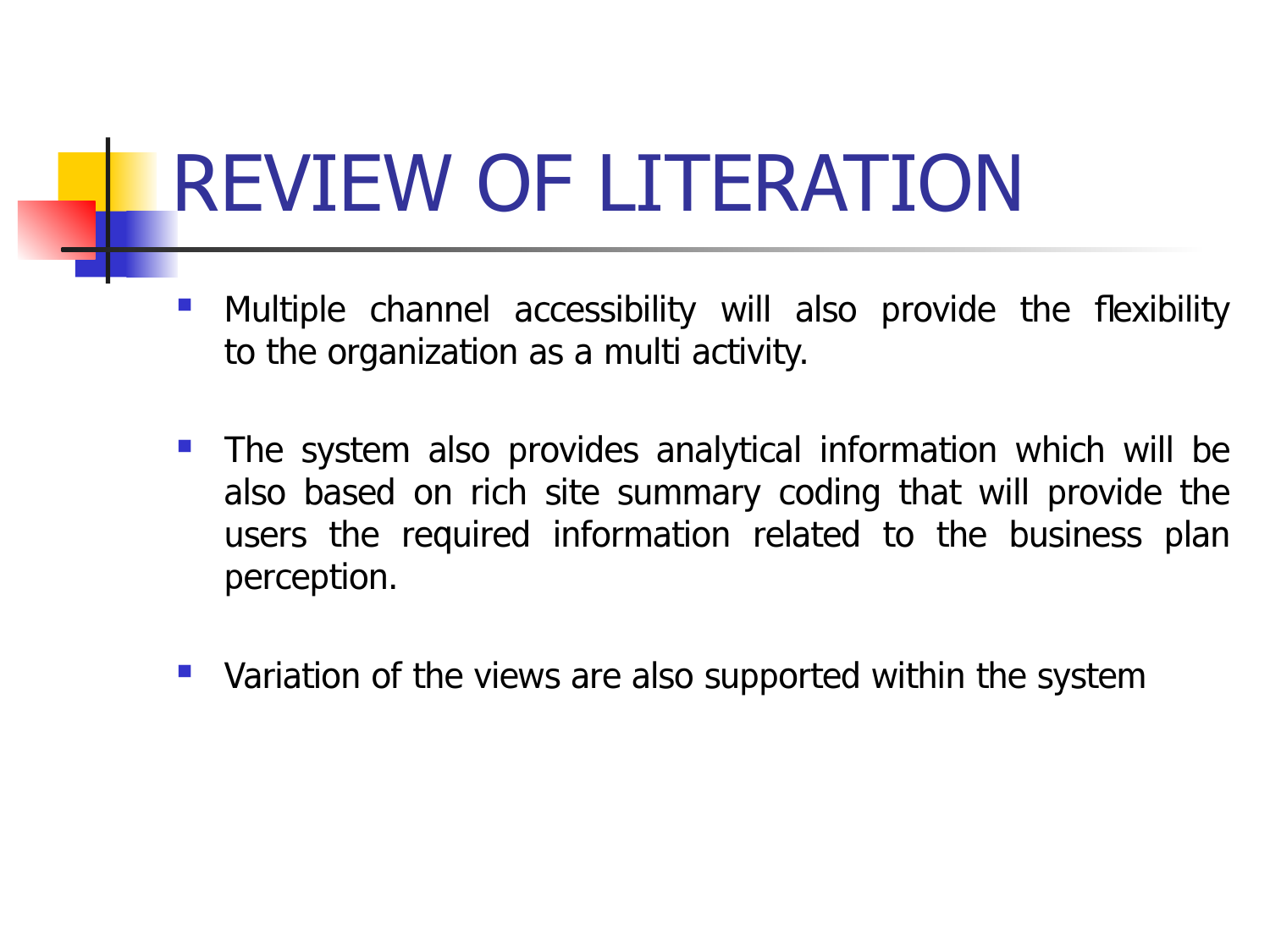

# REVIEW OF LITERATION
Multiple channel accessibility will also provide the flexibility to the organization as a multi activity.

The system also provides analytical information which will be also based on rich site summary coding that will provide the users the required information related to the business plan perception.

Variation of the views are also supported within the system